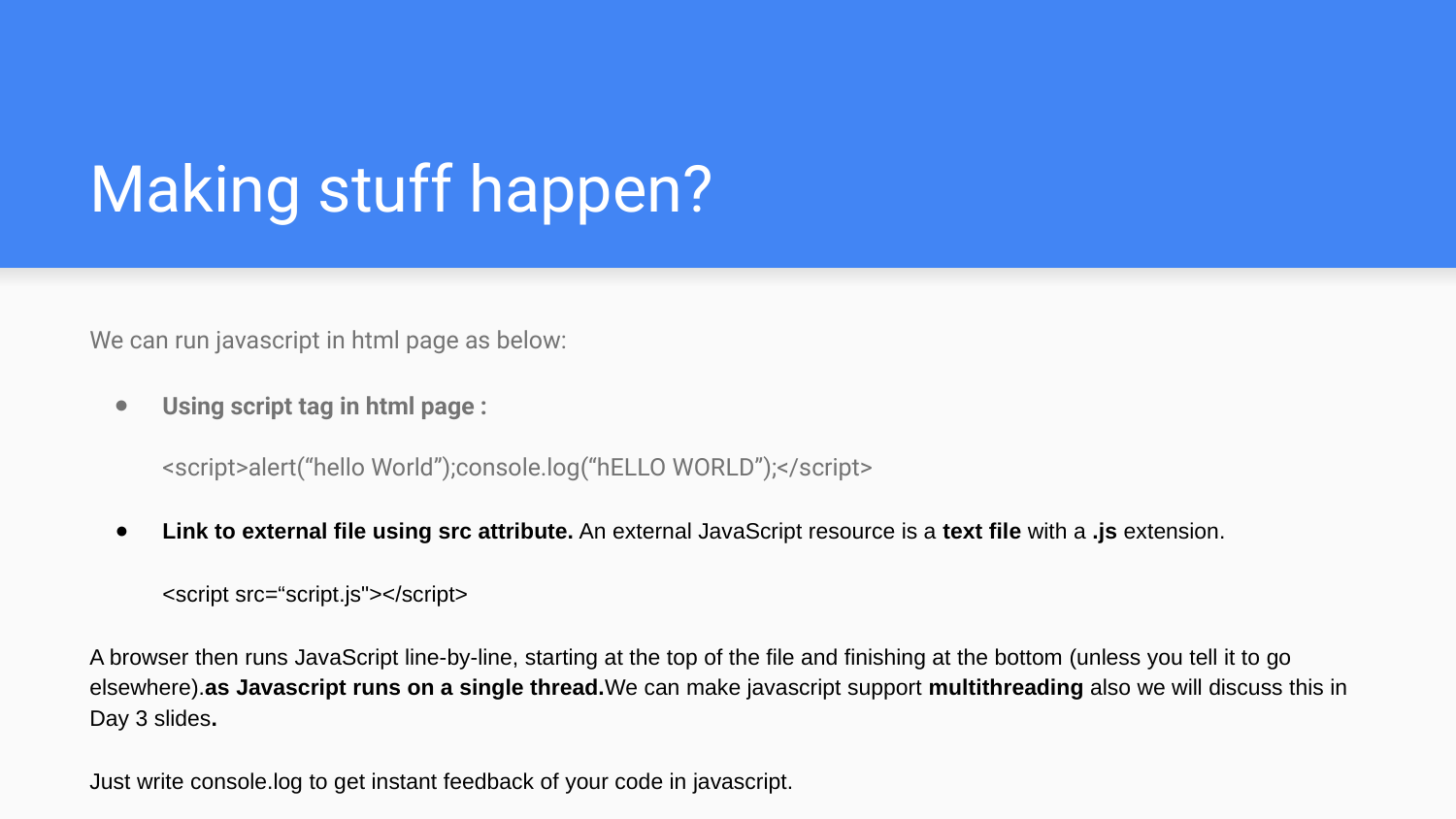

# Making stuff happen?
We can run javascript in html page as below:
Using script tag in html page :
<script>alert(“hello World”);console.log(“hELLO WORLD”);</script>
Link to external file using src attribute. An external JavaScript resource is a text file with a .js extension.
<script src=“script.js"></script>
A browser then runs JavaScript line-by-line, starting at the top of the file and finishing at the bottom (unless you tell it to go elsewhere).as Javascript runs on a single thread.We can make javascript support multithreading also we will discuss this in Day 3 slides.
Just write console.log to get instant feedback of your code in javascript.